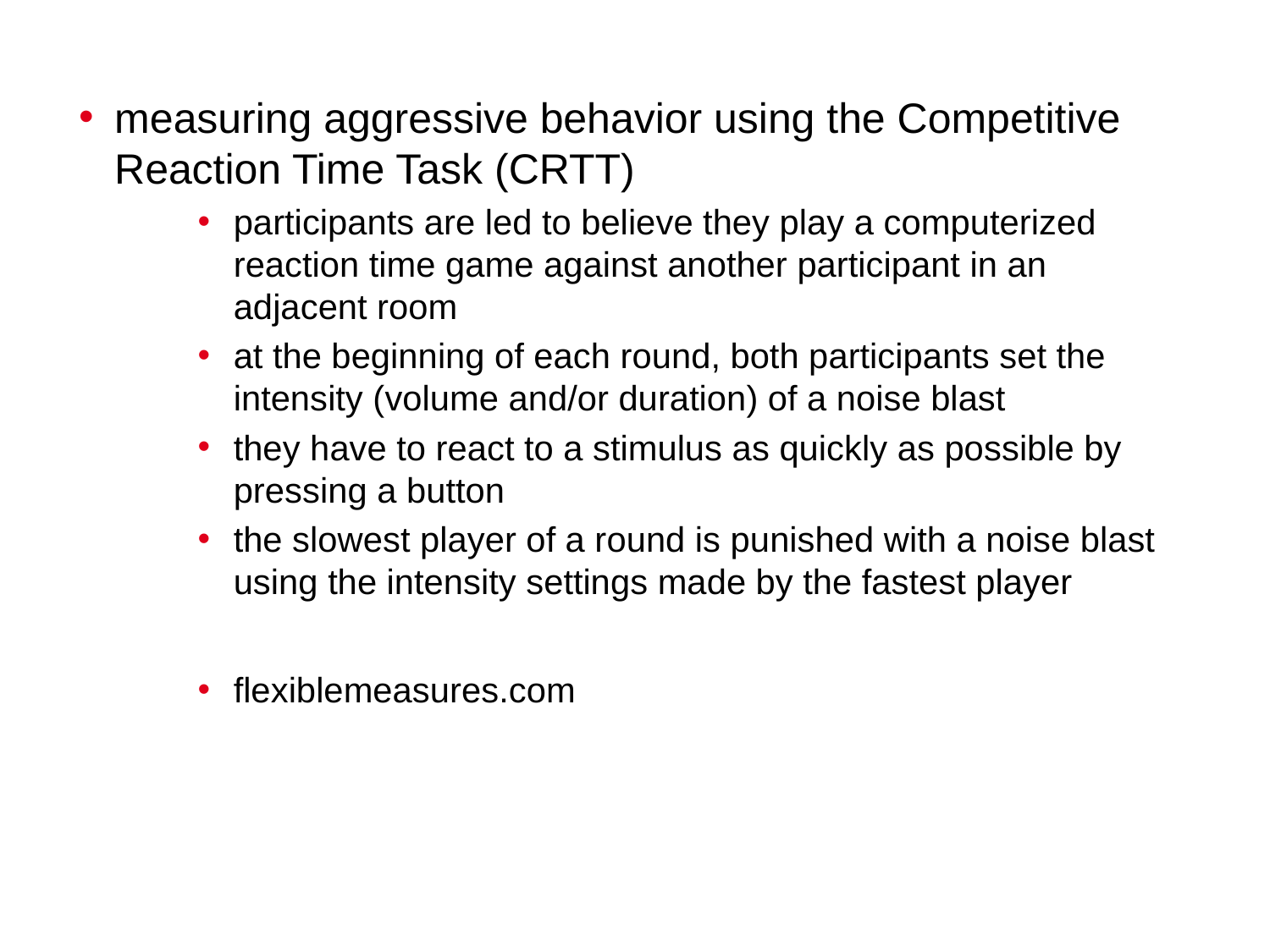

measuring aggressive behavior using the Competitive Reaction Time Task (CRTT)
participants are led to believe they play a computerized reaction time game against another participant in an adjacent room
at the beginning of each round, both participants set the intensity (volume and/or duration) of a noise blast
they have to react to a stimulus as quickly as possible by pressing a button
the slowest player of a round is punished with a noise blast using the intensity settings made by the fastest player

flexiblemeasures.com

32